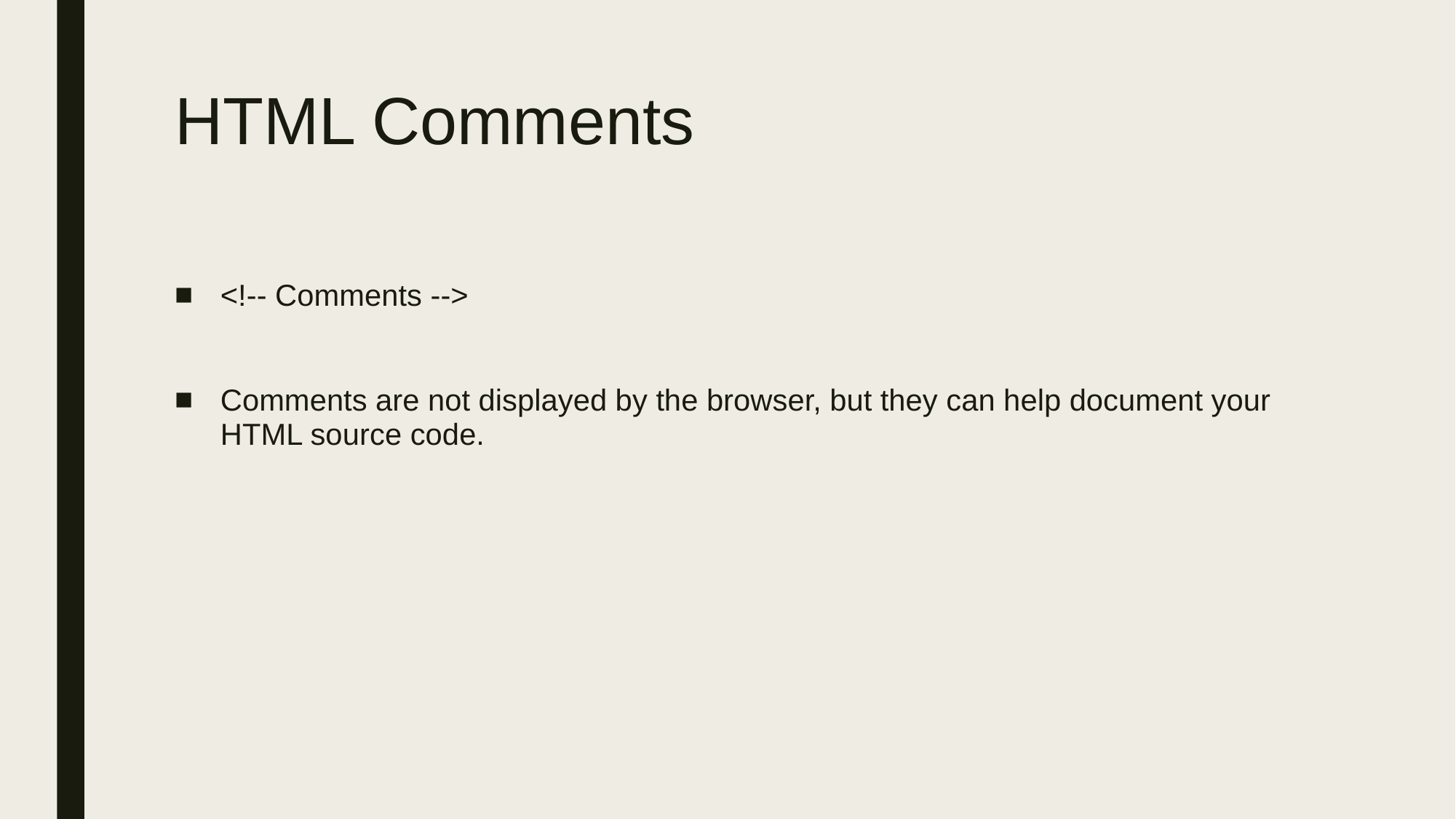

# HTML Comments
<!-- Comments -->

Comments are not displayed by the browser, but they can help document your HTML source code.